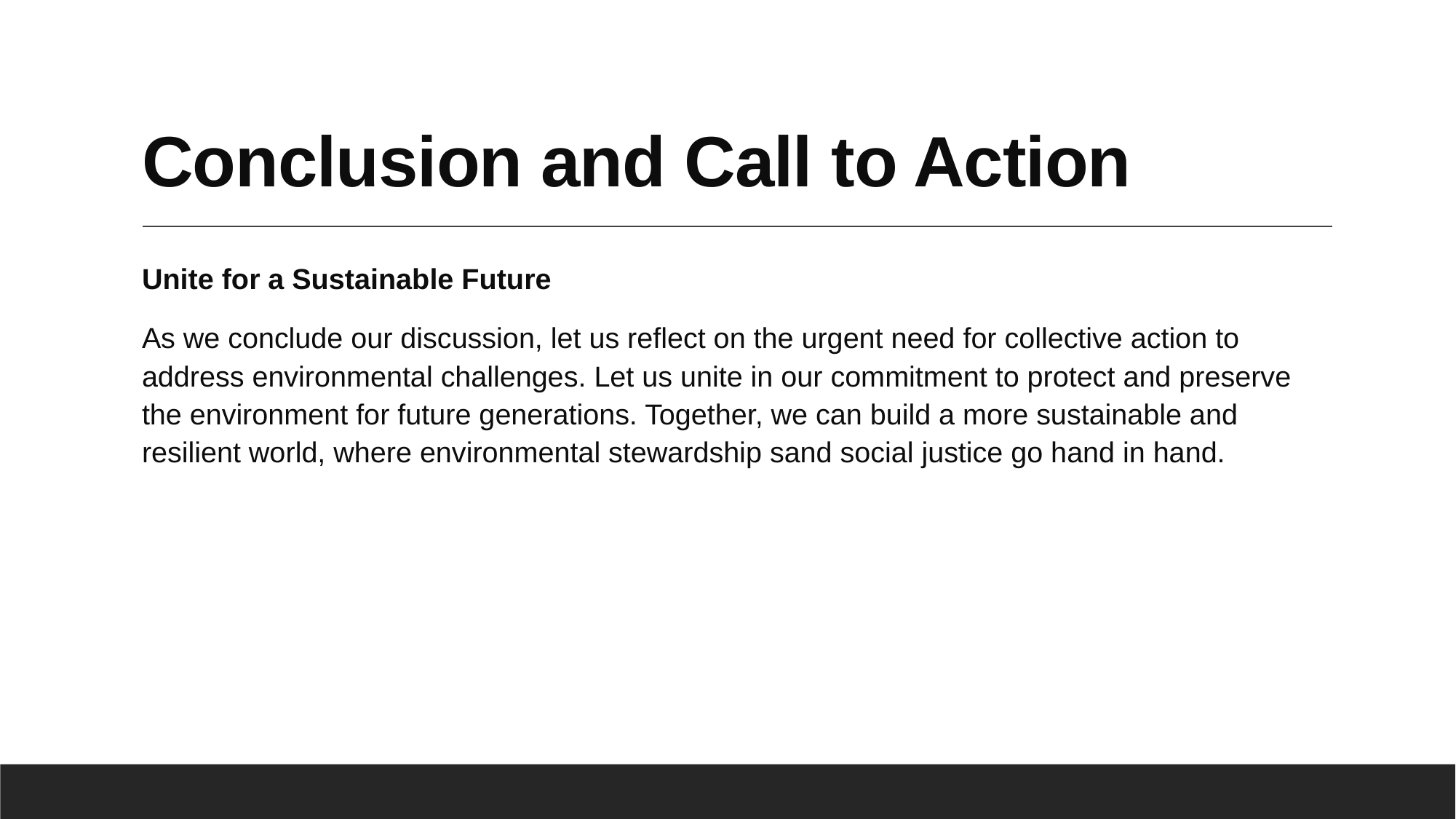

# Conclusion and Call to Action
Unite for a Sustainable Future
As we conclude our discussion, let us reflect on the urgent need for collective action to address environmental challenges. Let us unite in our commitment to protect and preserve the environment for future generations. Together, we can build a more sustainable and resilient world, where environmental stewardship sand social justice go hand in hand.